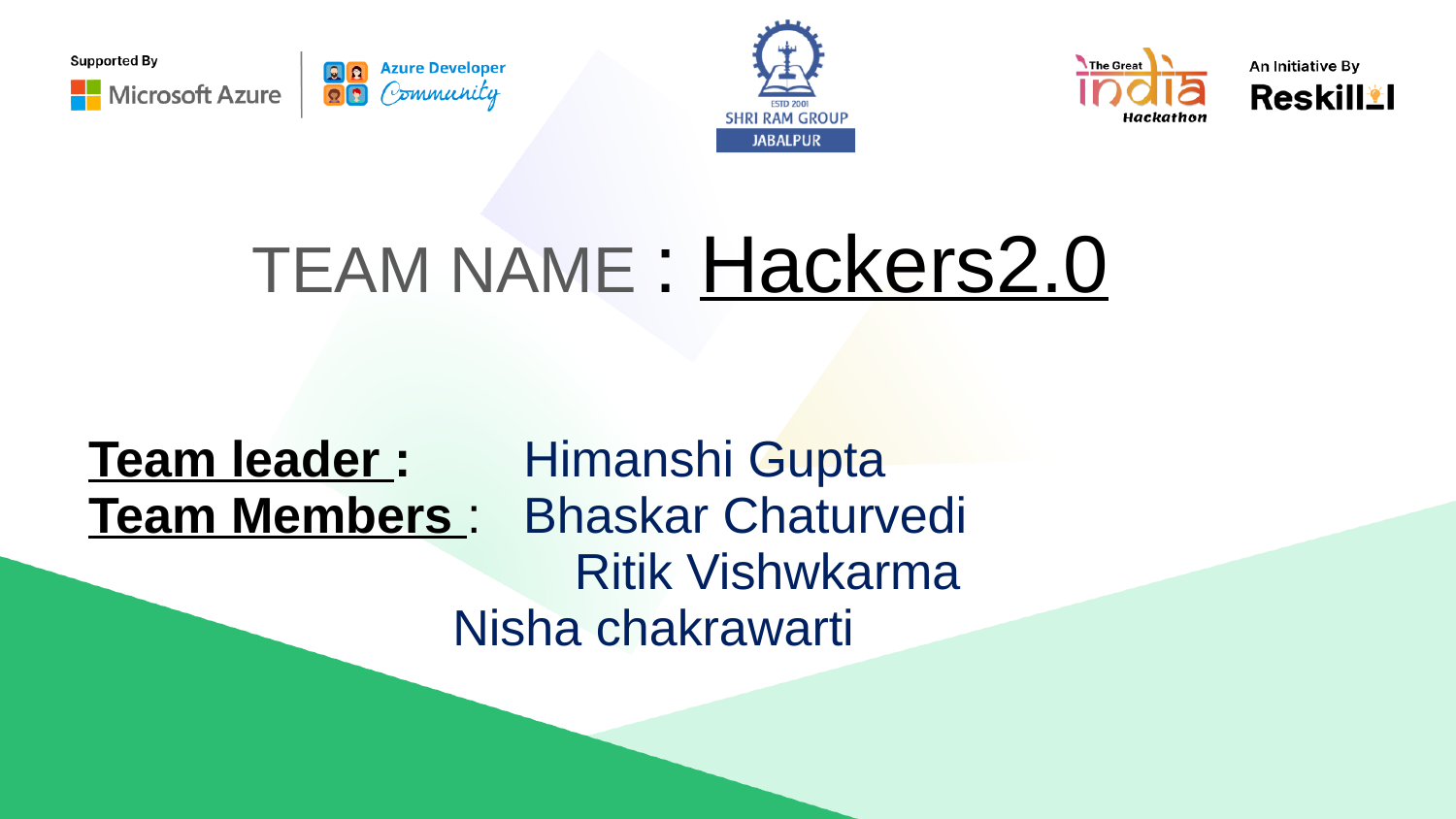

# TEAM NAME : Hackers2.0
Team leader :        Himanshi Gupta
Team Members :   Bhaskar Chaturvedi
		                   Ritik Vishwkarma
                     	Nisha chakrawarti